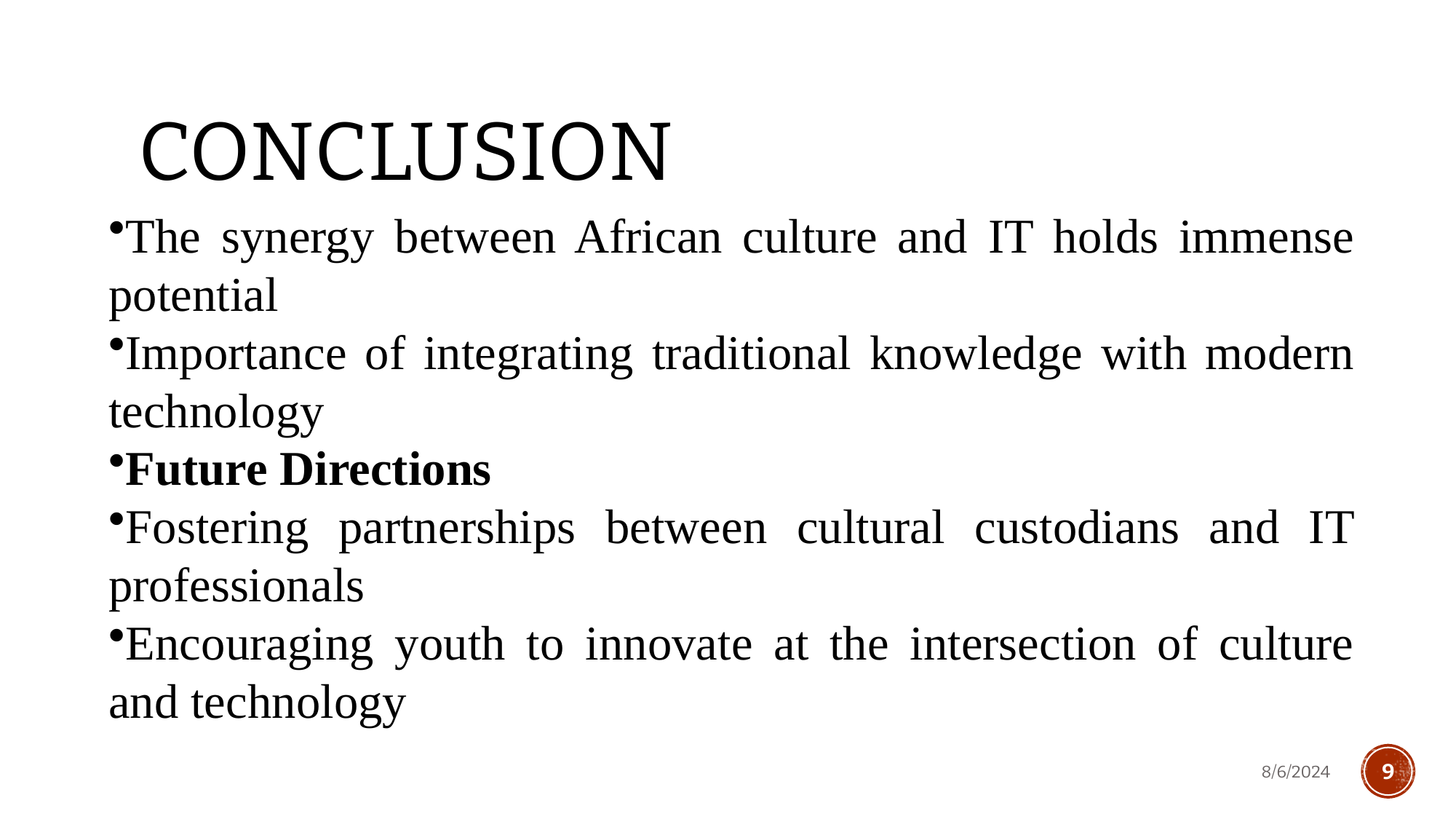

# Conclusion
The synergy between African culture and IT holds immense potential
Importance of integrating traditional knowledge with modern technology
Future Directions
Fostering partnerships between cultural custodians and IT professionals
Encouraging youth to innovate at the intersection of culture and technology

8/6/2024
9